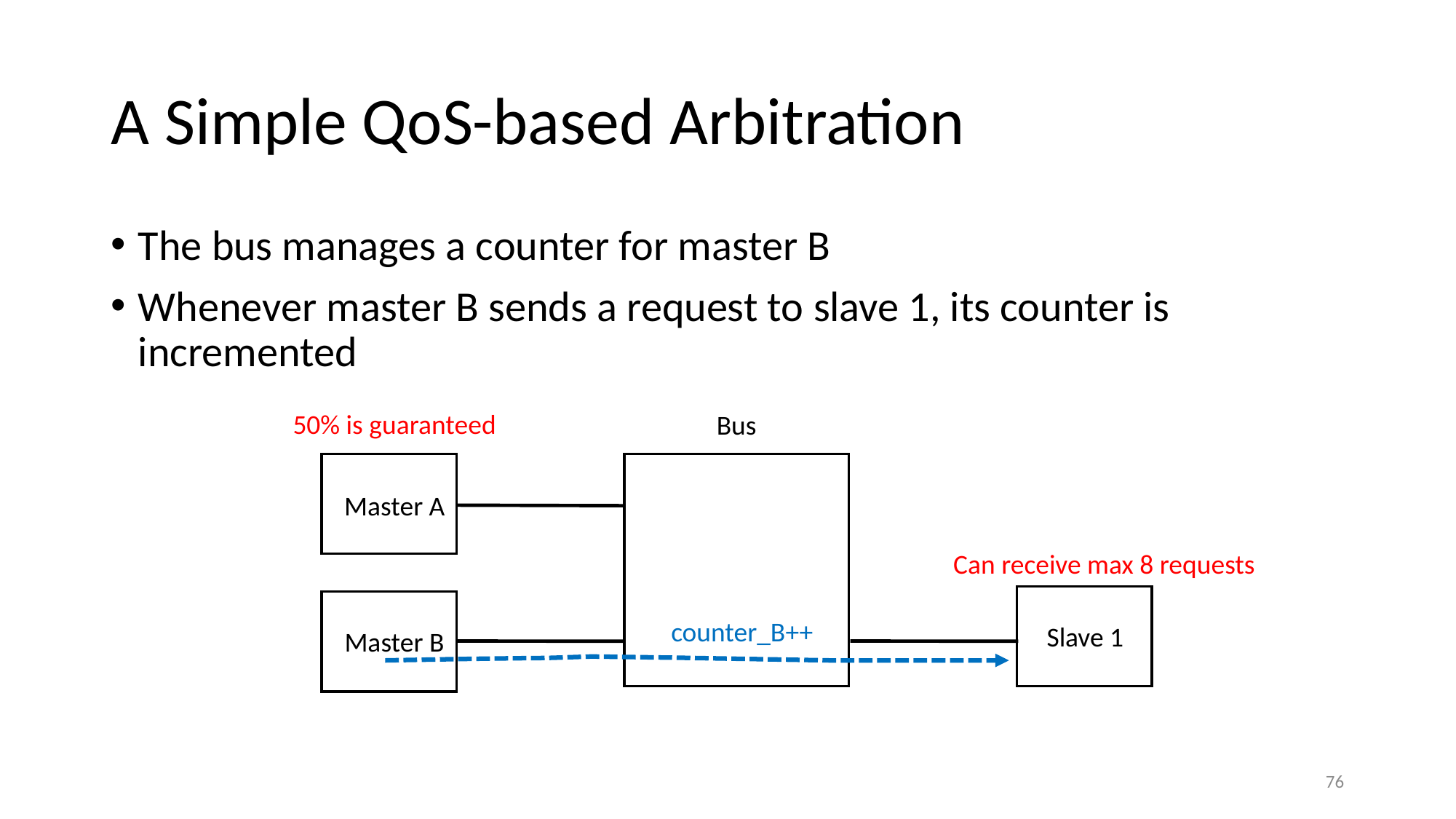

# A Simple QoS-based Arbitration
The bus manages a counter for master B
Whenever master B sends a request to slave 1, its counter is incremented
50% is guaranteed
Bus

Master A
Can receive max 8 requests

counter_B++
Slave 1
Master B

76